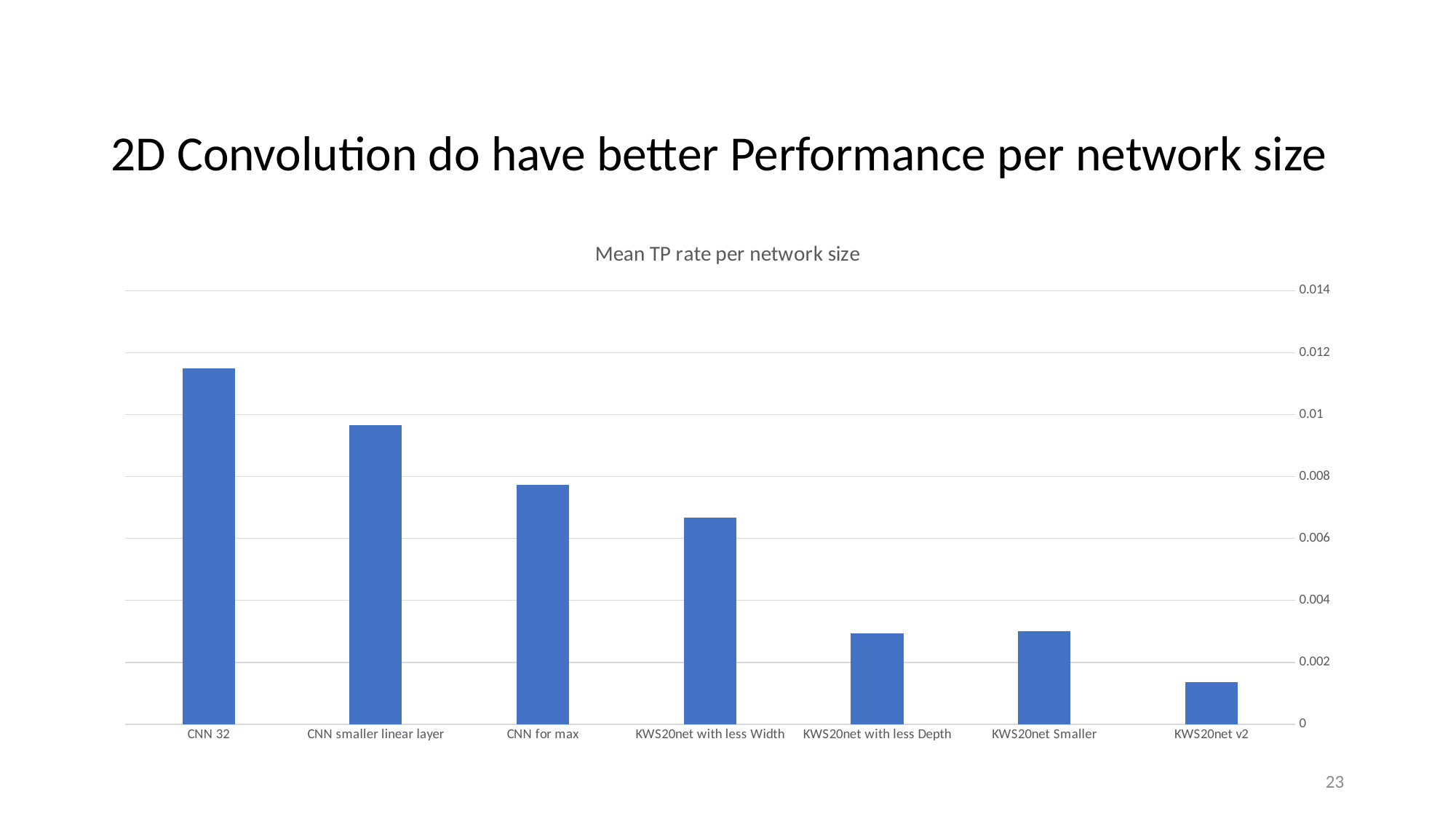

# 2D Convolution do have better Performance per network size

### Chart:

| Category | Mean TP rate per network size |
|---|---|
| KWS20net v2 | 0.0013569444444444445 |
| KWS20net Smaller | 0.0029999999999999996 |
| KWS20net with less Depth | 0.0029276315789473683 |
| KWS20net with less Width | 0.00666304347826087 |
| CNN for max | 0.007726415094339622 |
| CNN smaller linear layer | 0.009666666666666667 |
| CNN 32 | 0.0115 |
23